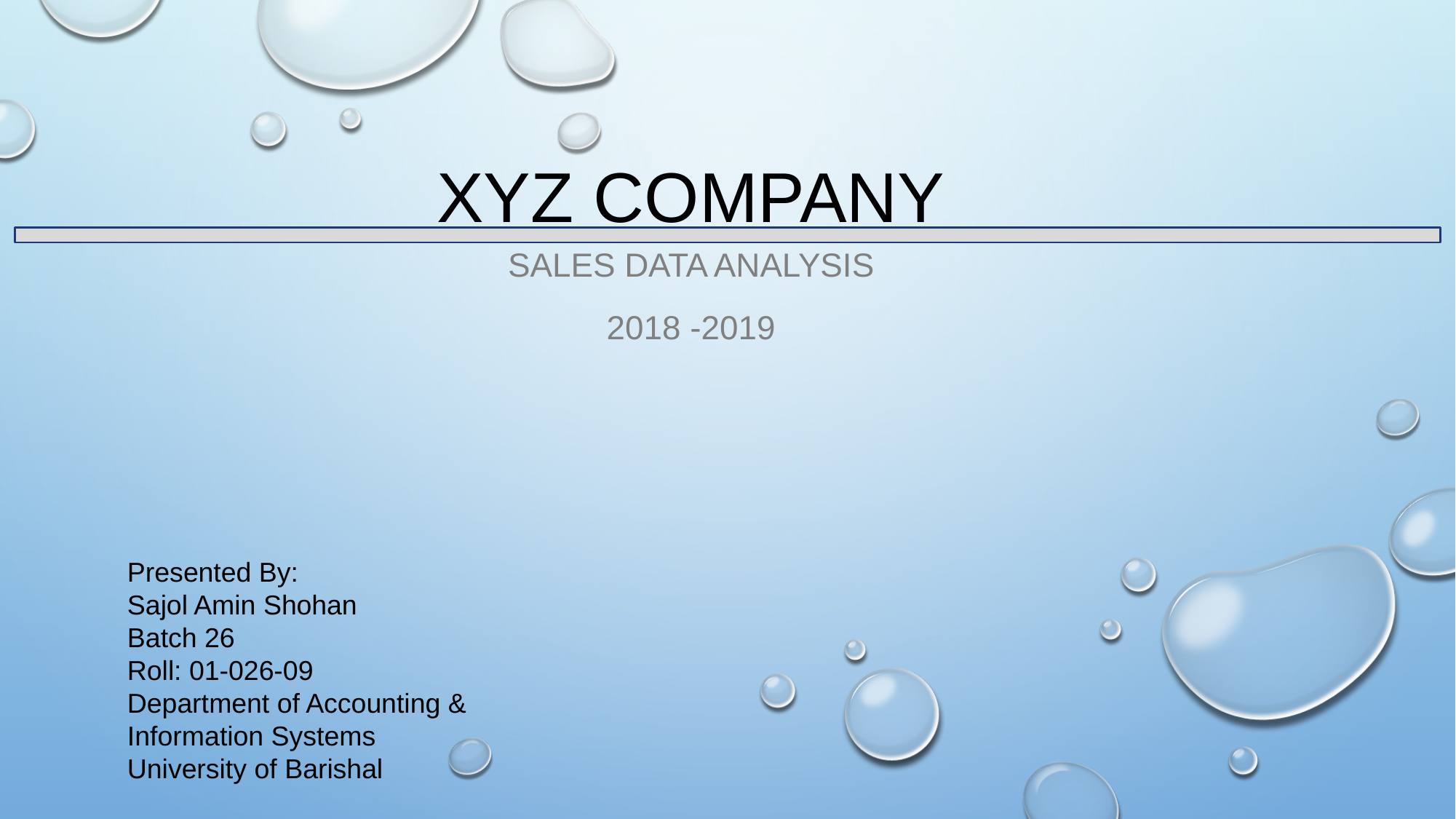

# XYZ Company

Sales data analysis
2018 -2019
Presented By:
Sajol Amin Shohan
Batch 26
Roll: 01-026-09
Department of Accounting & Information Systems
University of Barishal